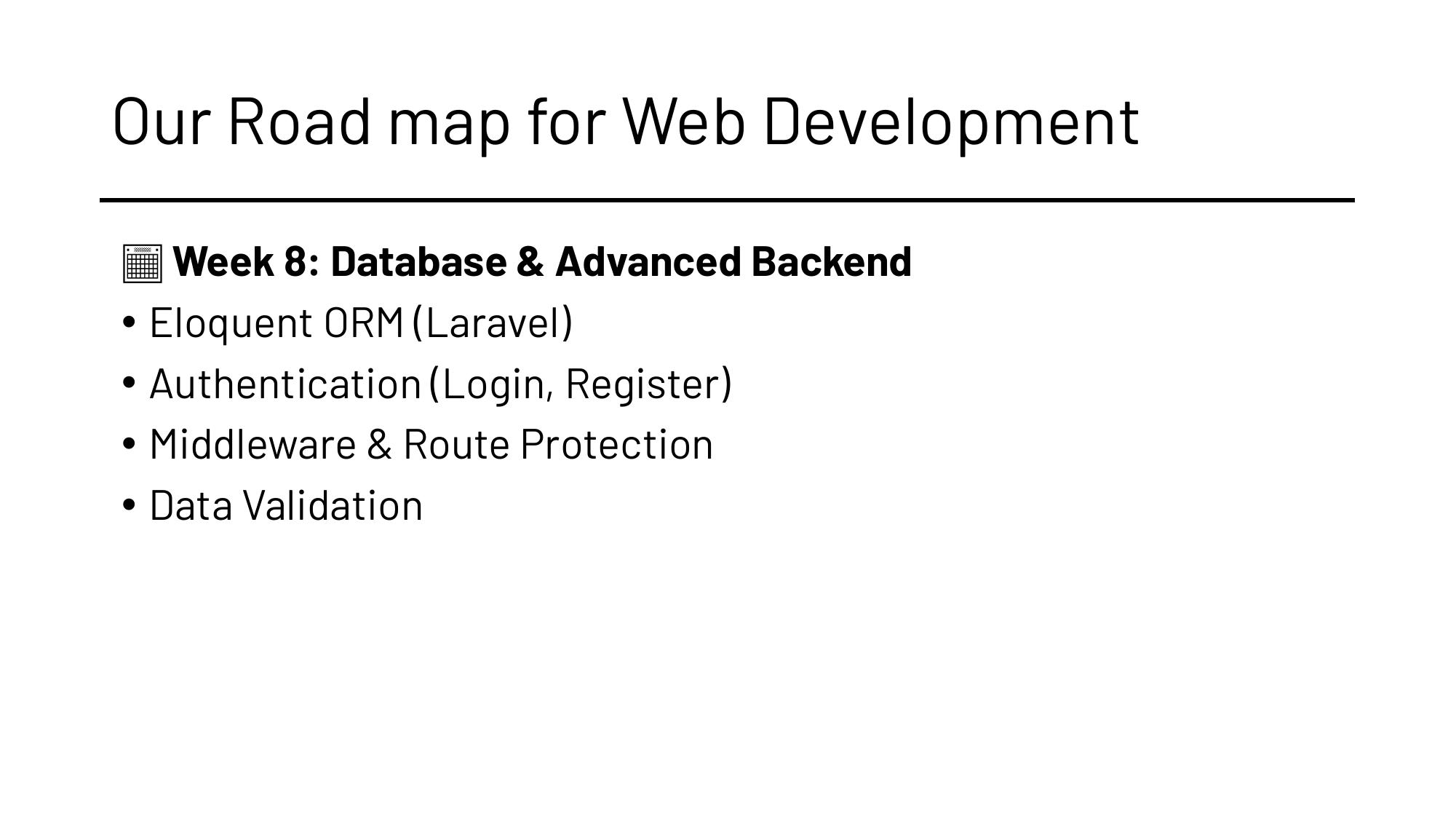

# Our Road map for Web Development
📅 Week 8: Database & Advanced Backend
Eloquent ORM (Laravel)
Authentication (Login, Register)
Middleware & Route Protection
Data Validation